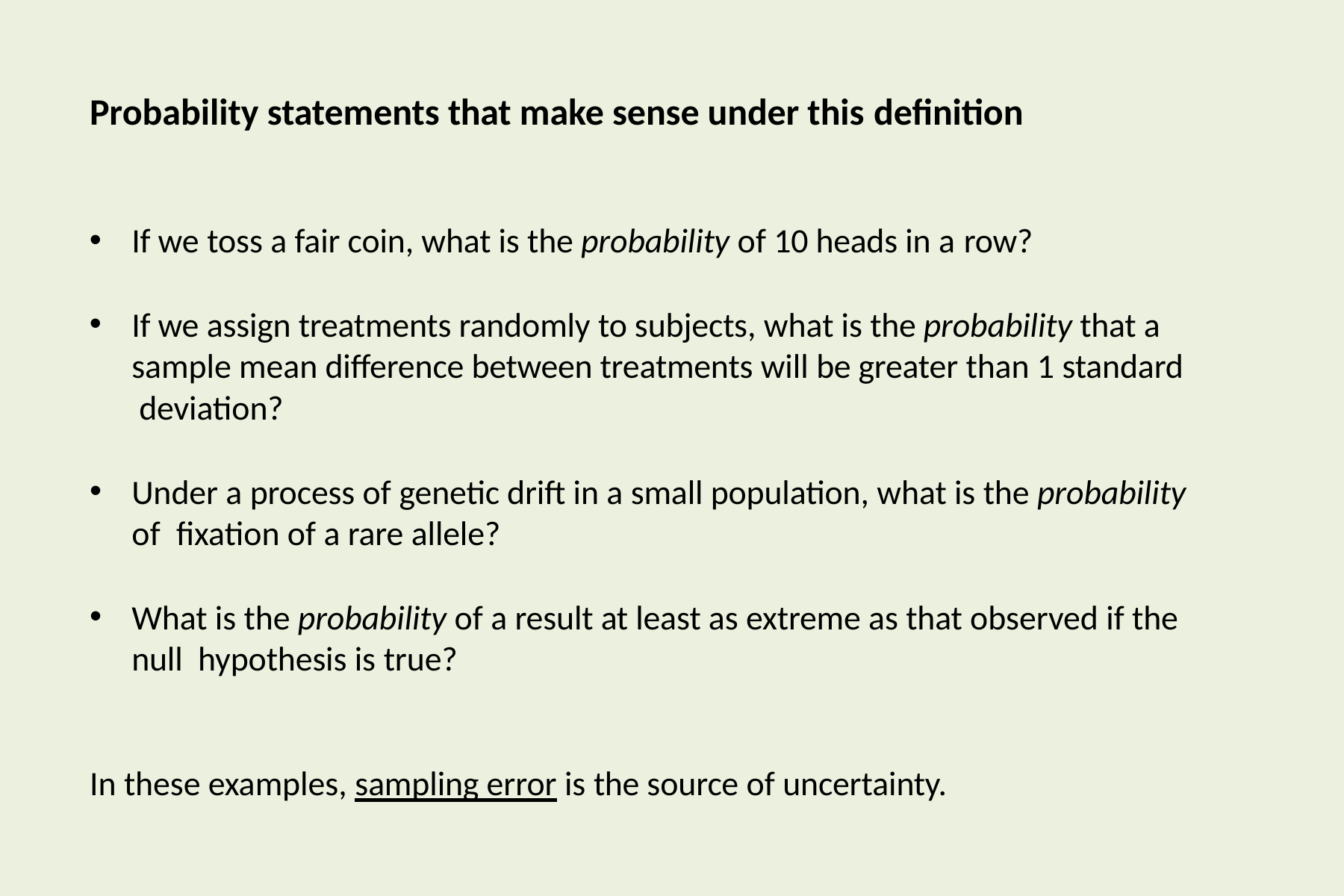

# Probability statements that make sense under this definition
If we toss a fair coin, what is the probability of 10 heads in a row?

If we assign treatments randomly to subjects, what is the probability that a  sample mean difference between treatments will be greater than 1 standard  deviation?

Under a process of genetic drift in a small population, what is the probability of  fixation of a rare allele?

What is the probability of a result at least as extreme as that observed if the null  hypothesis is true?

In these examples, sampling error is the source of uncertainty.